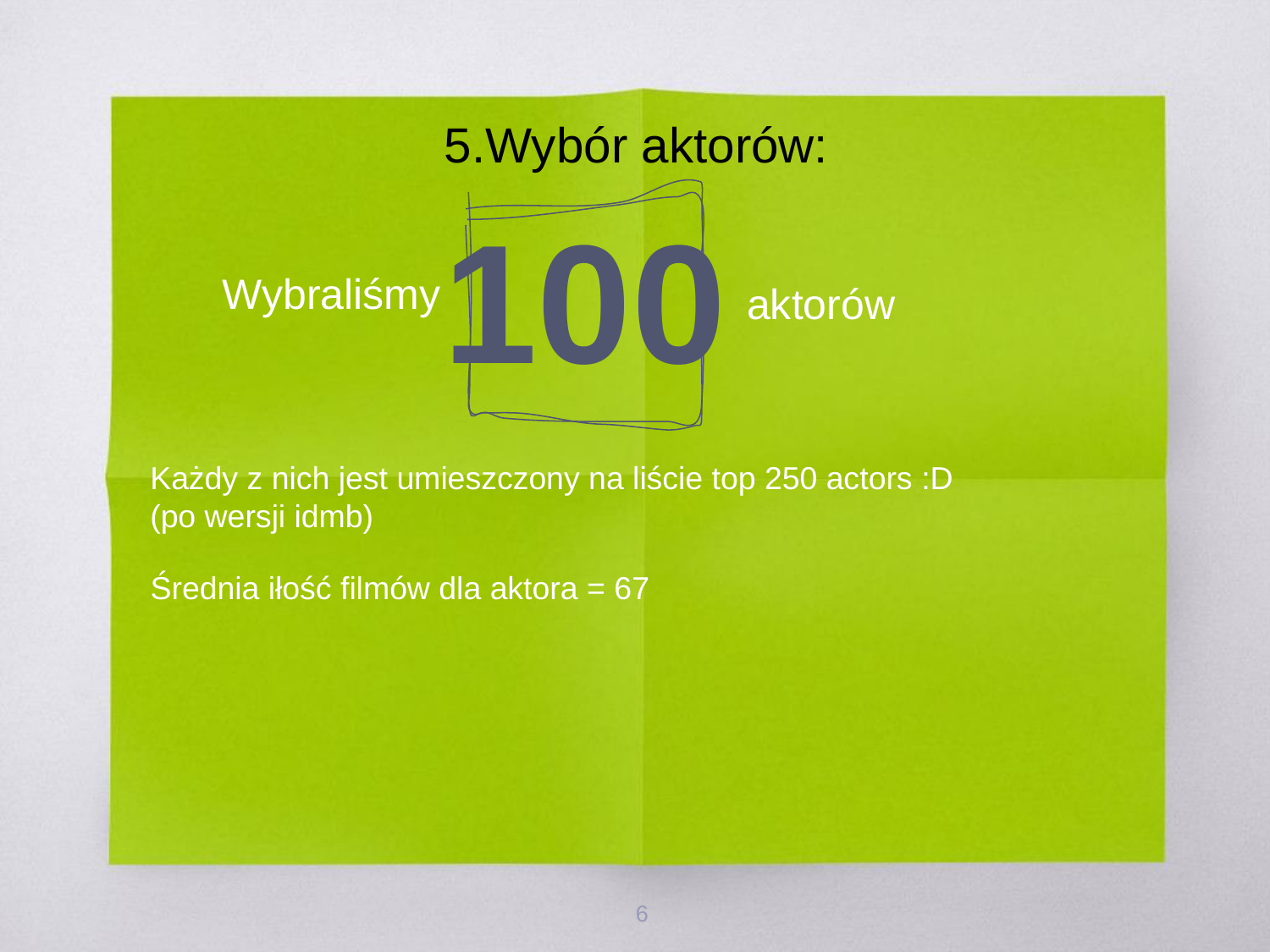

5.Wybór aktorów:

100
Wybraliśmy
aktorów
Każdy z nich jest umieszczony na liście top 250 actors :D (po wersji idmb)
Średnia iłość filmów dla aktora = 67
6